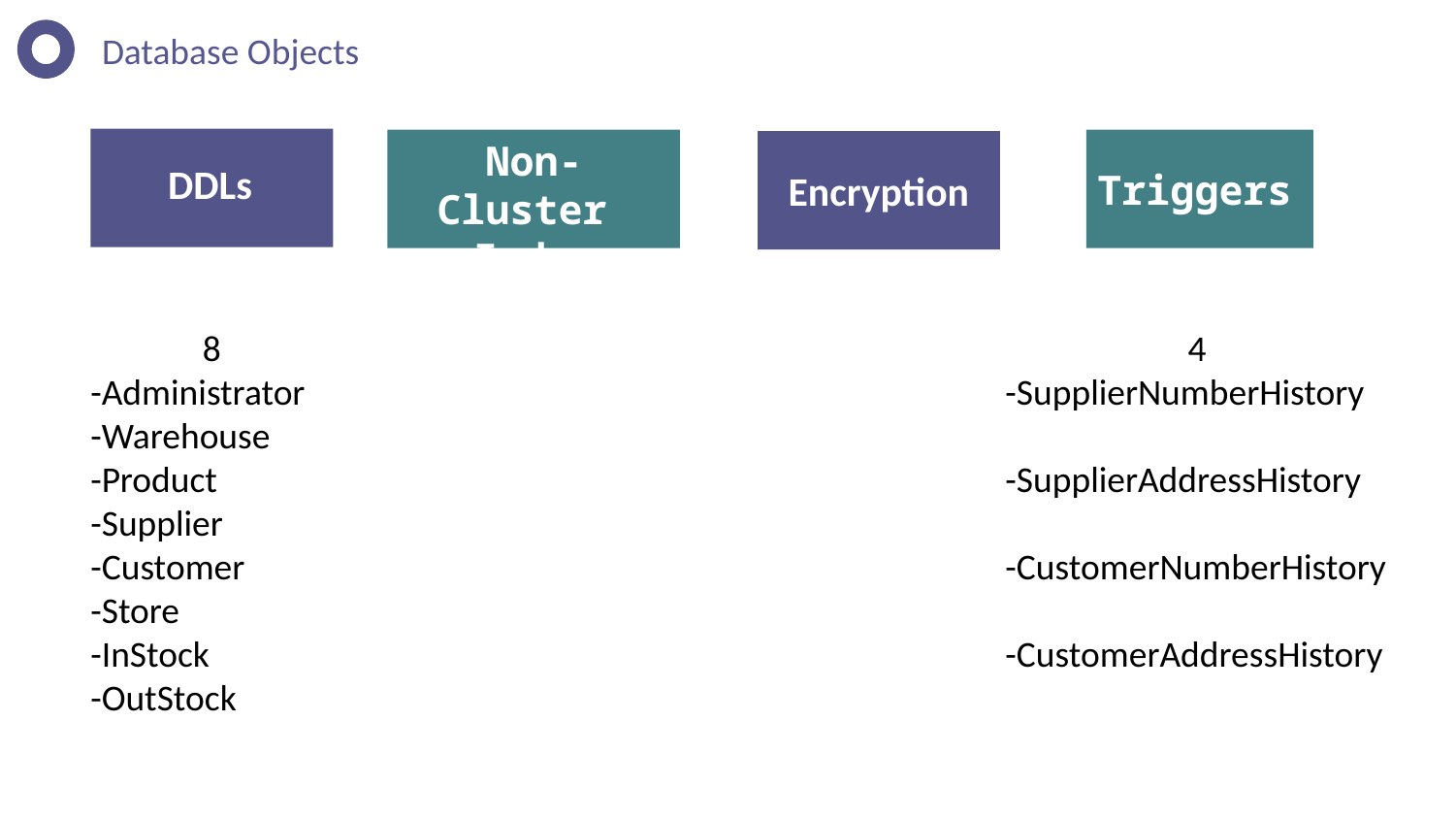

Database Objects

DDLs
Non-Cluster
Index

Triggers
Encryption
8
-Administrator
-Warehouse
-Product
-Supplier
-Customer
-Store
-InStock
-OutStock

4
-SupplierNumberHistory

-SupplierAddressHistory

-CustomerNumberHistory

-CustomerAddressHistory